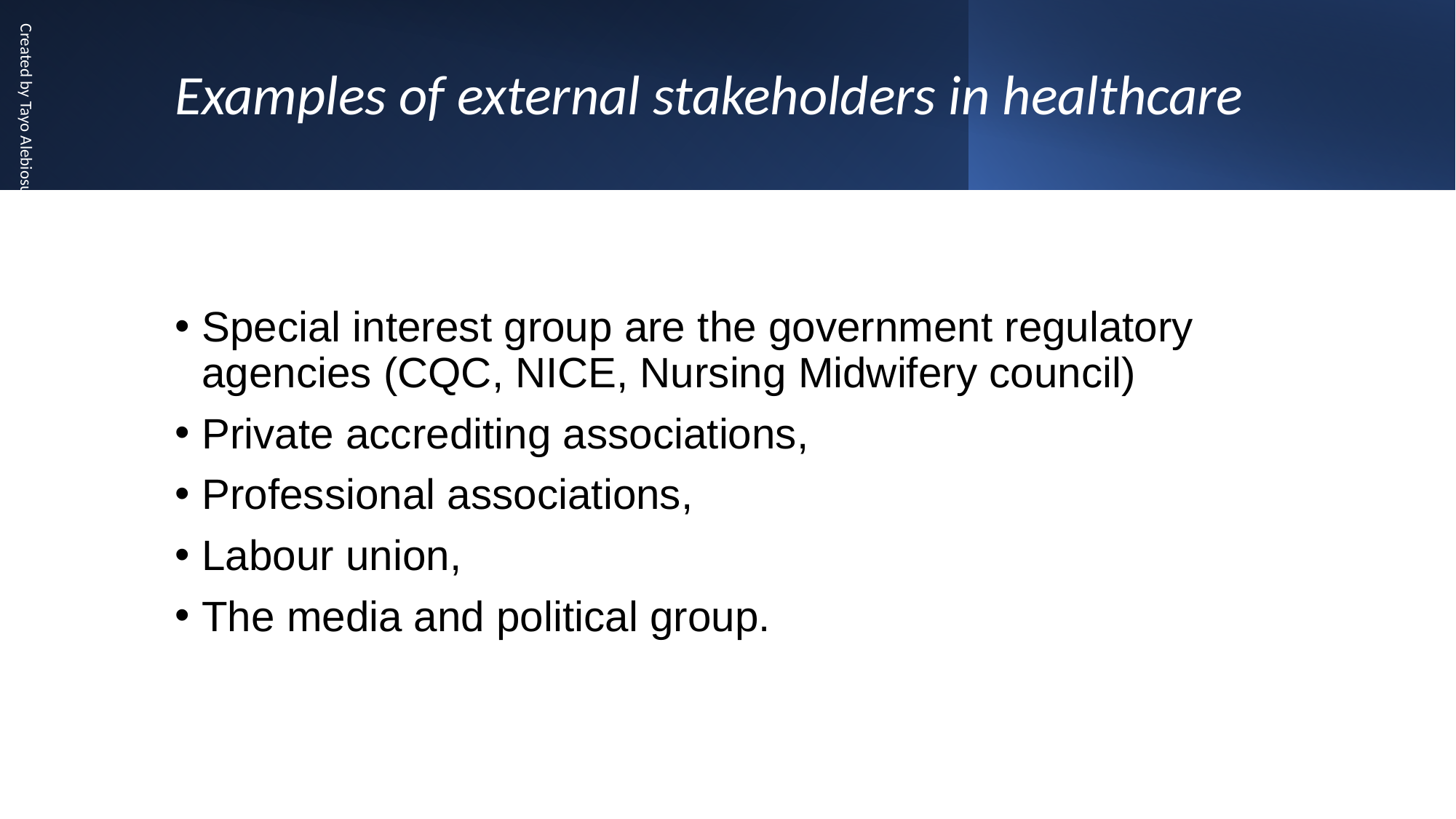

# Examples of external stakeholders in healthcare
Created by Tayo Alebiosu
Special interest group are the government regulatory agencies (CQC, NICE, Nursing Midwifery council)
Private accrediting associations,
Professional associations,
Labour union,
The media and political group.